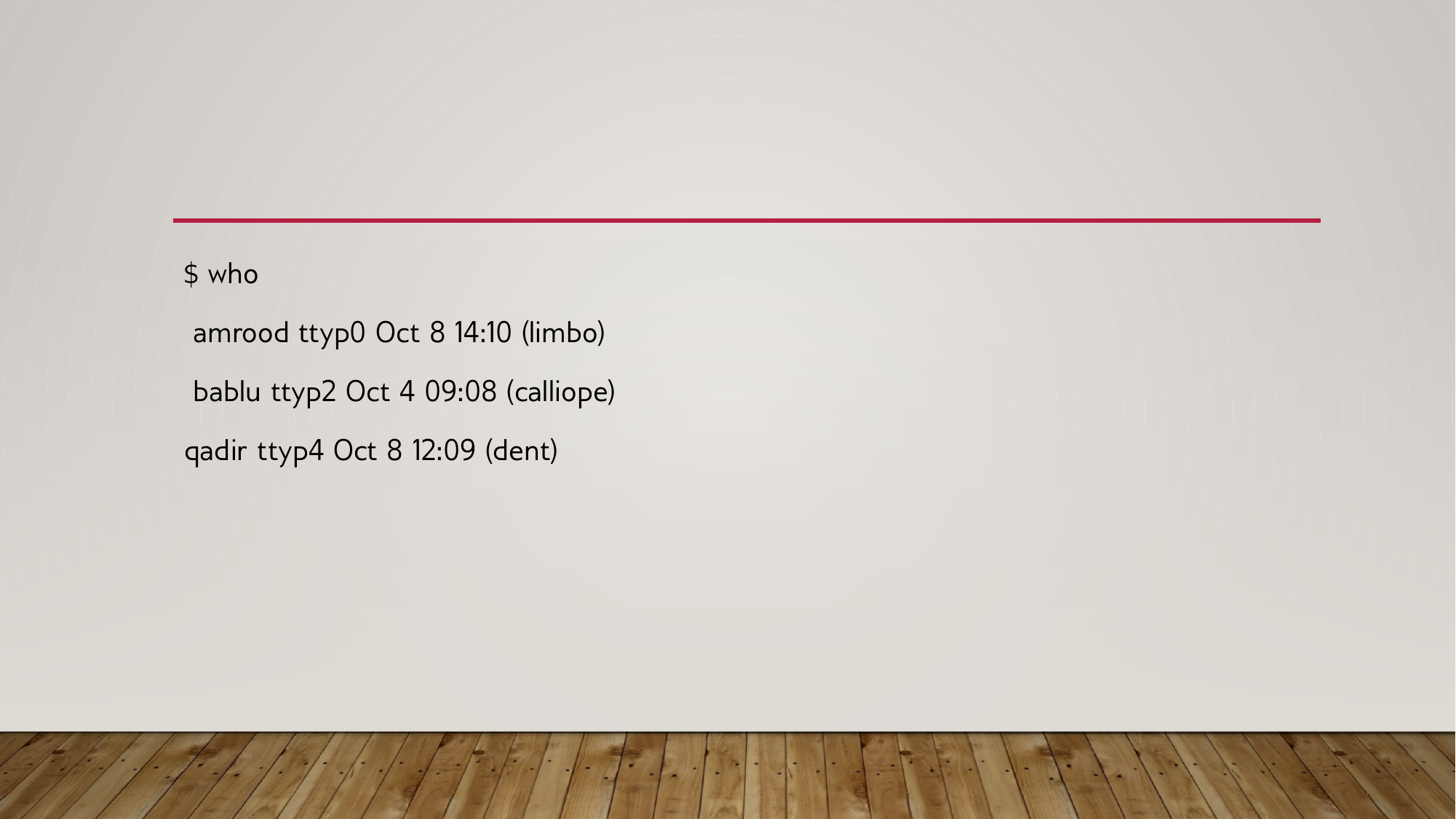

#
$ who
 amrood ttyp0 Oct 8 14:10 (limbo)
 bablu ttyp2 Oct 4 09:08 (calliope)
qadir ttyp4 Oct 8 12:09 (dent)